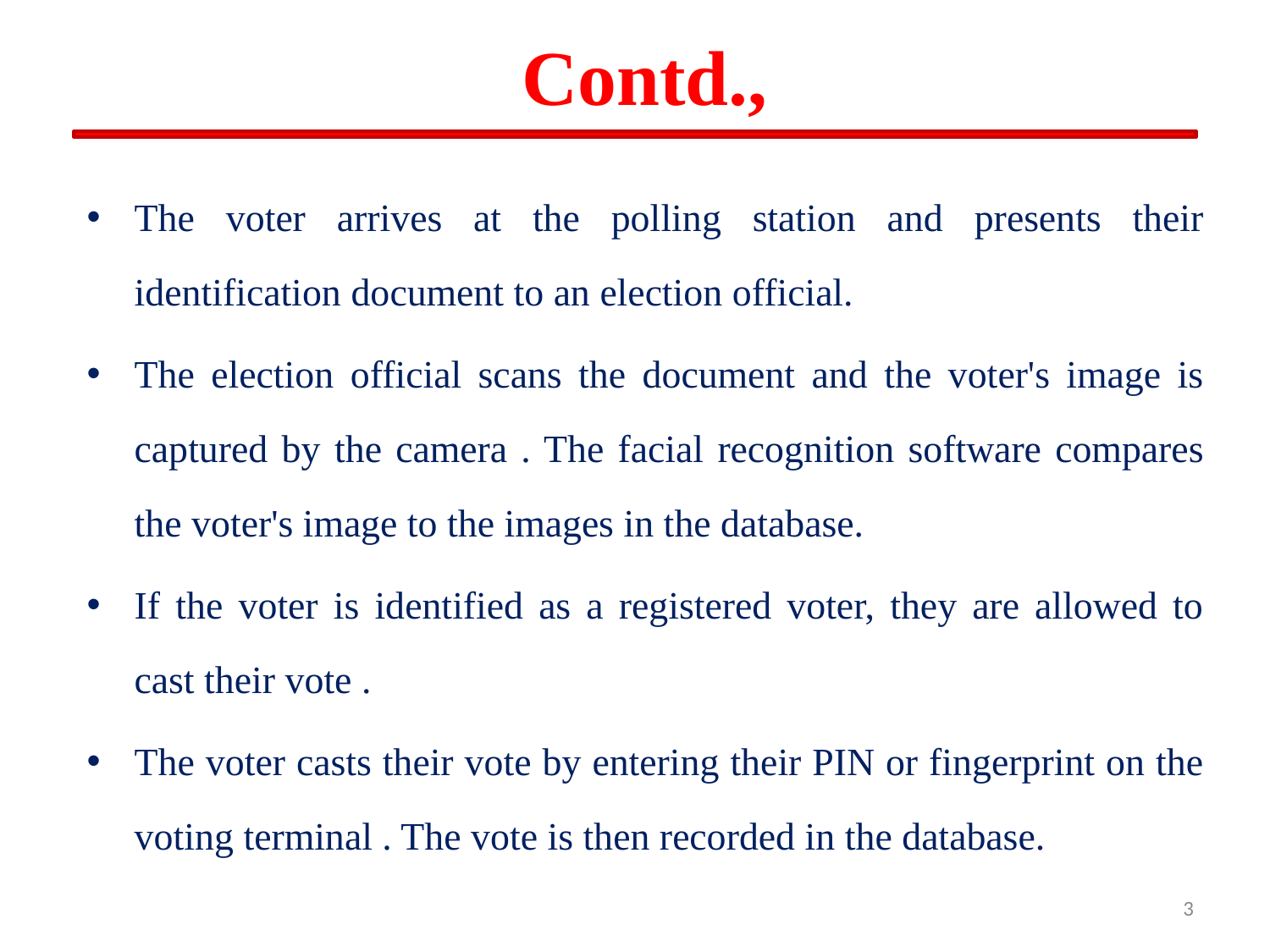

# Contd.,

The voter arrives at the polling station and presents their identification document to an election official.
The election official scans the document and the voter's image is captured by the camera . The facial recognition software compares the voter's image to the images in the database.
If the voter is identified as a registered voter, they are allowed to cast their vote .
The voter casts their vote by entering their PIN or fingerprint on the voting terminal . The vote is then recorded in the database.
3